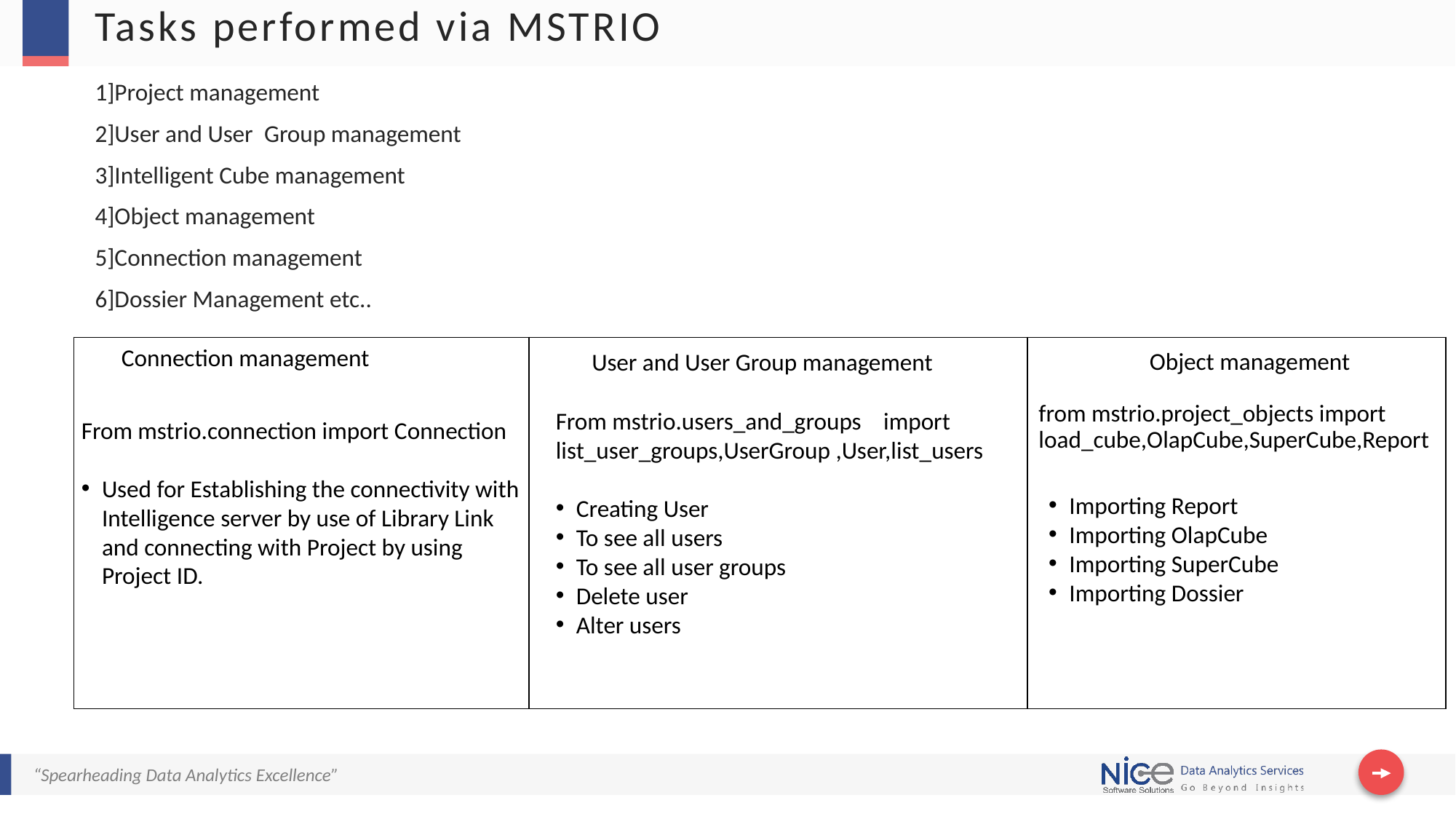

# Tasks performed via MSTRIO

1]Project management
2]User and User  Group management
3]Intelligent Cube management
4]Object management
5]Connection management
6]Dossier Management etc..

|  |  |  |
| --- | --- | --- |
Connection management
Object management
User and User Group management
from mstrio.project_objects import load_cube,OlapCube,SuperCube,Report
From mstrio.users_and_groups    import list_user_groups,UserGroup ,User,list_users

Creating User
To see all users
To see all user groups
Delete user
Alter users
From mstrio.connection import Connection

Used for Establishing the connectivity with Intelligence server by use of Library Link and connecting with Project by using Project ID.
Importing Report
Importing OlapCube
Importing SuperCube
Importing Dossier